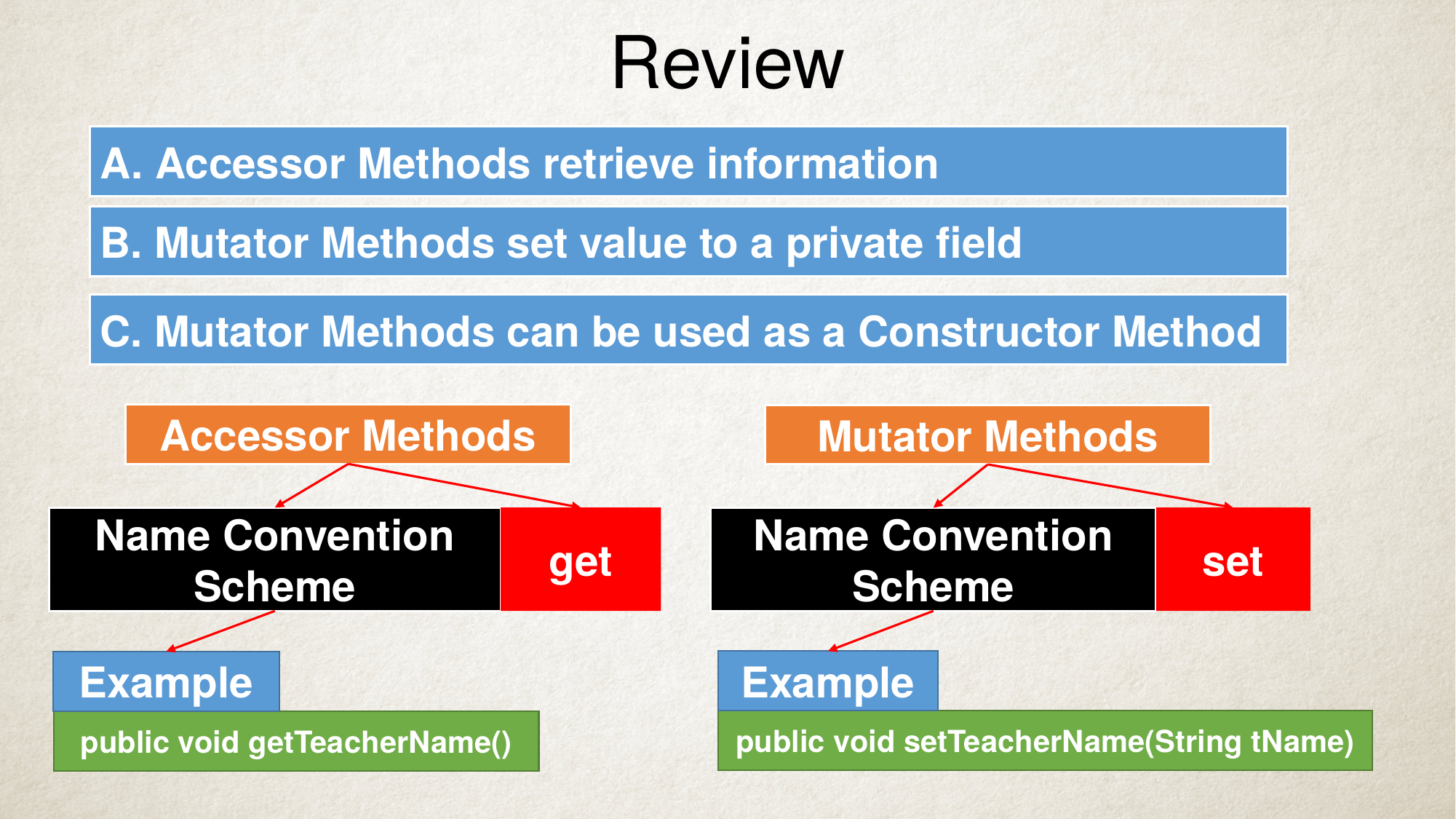

Review
A. Accessor Methods retrieve information
B. Mutator Methods set value to a private field
C. Mutator Methods can be used as a Constructor Method
Accessor Methods
Mutator Methods
Name Convention Scheme
get
set
Name Convention Scheme
Example
Example
public void setTeacherName(String tName)
public void getTeacherName()